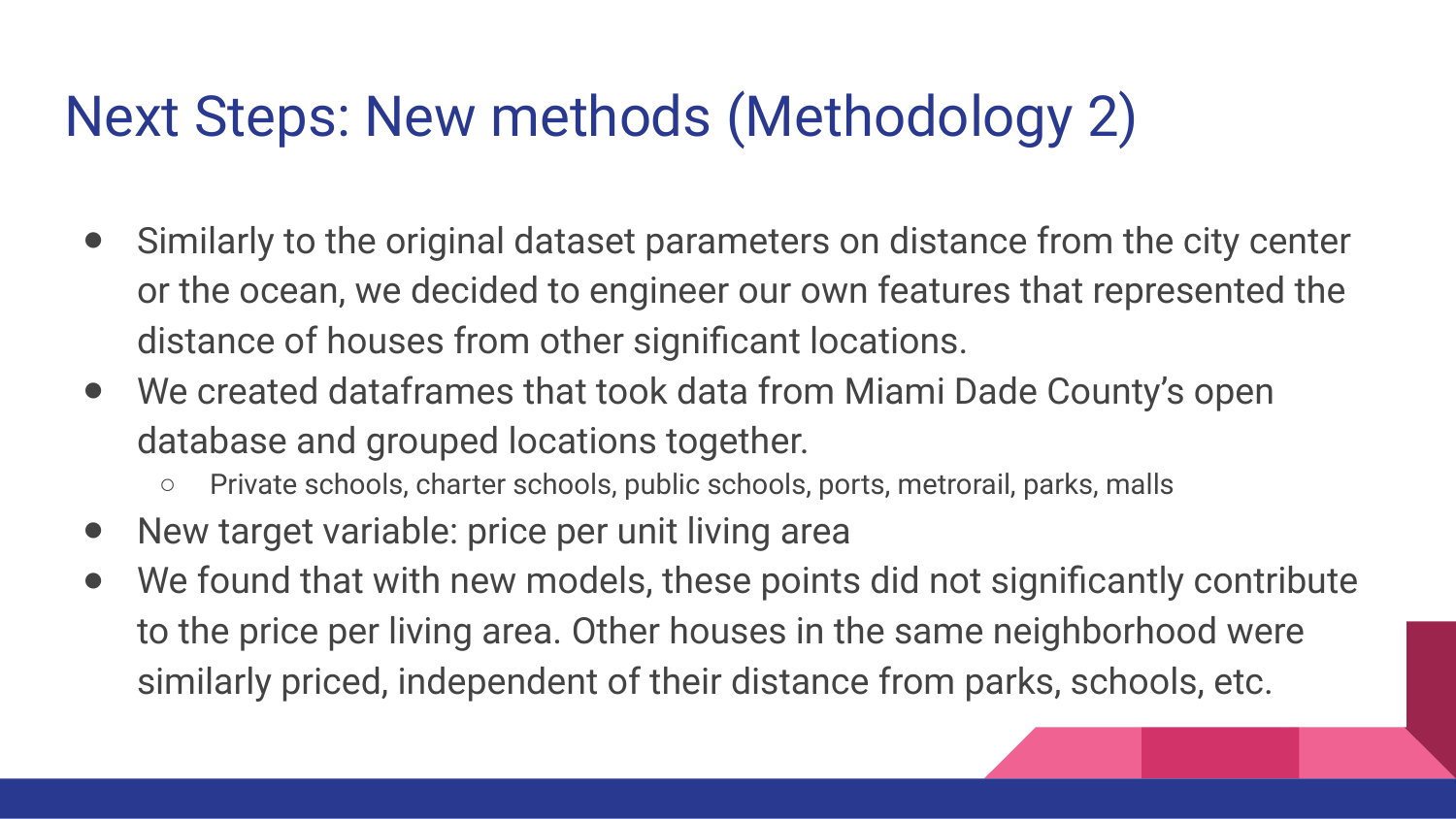

# Next Steps: New methods (Methodology 2)
Similarly to the original dataset parameters on distance from the city center or the ocean, we decided to engineer our own features that represented the distance of houses from other significant locations.
We created dataframes that took data from Miami Dade County’s open database and grouped locations together.
Private schools, charter schools, public schools, ports, metrorail, parks, malls
New target variable: price per unit living area
We found that with new models, these points did not significantly contribute to the price per living area. Other houses in the same neighborhood were similarly priced, independent of their distance from parks, schools, etc.